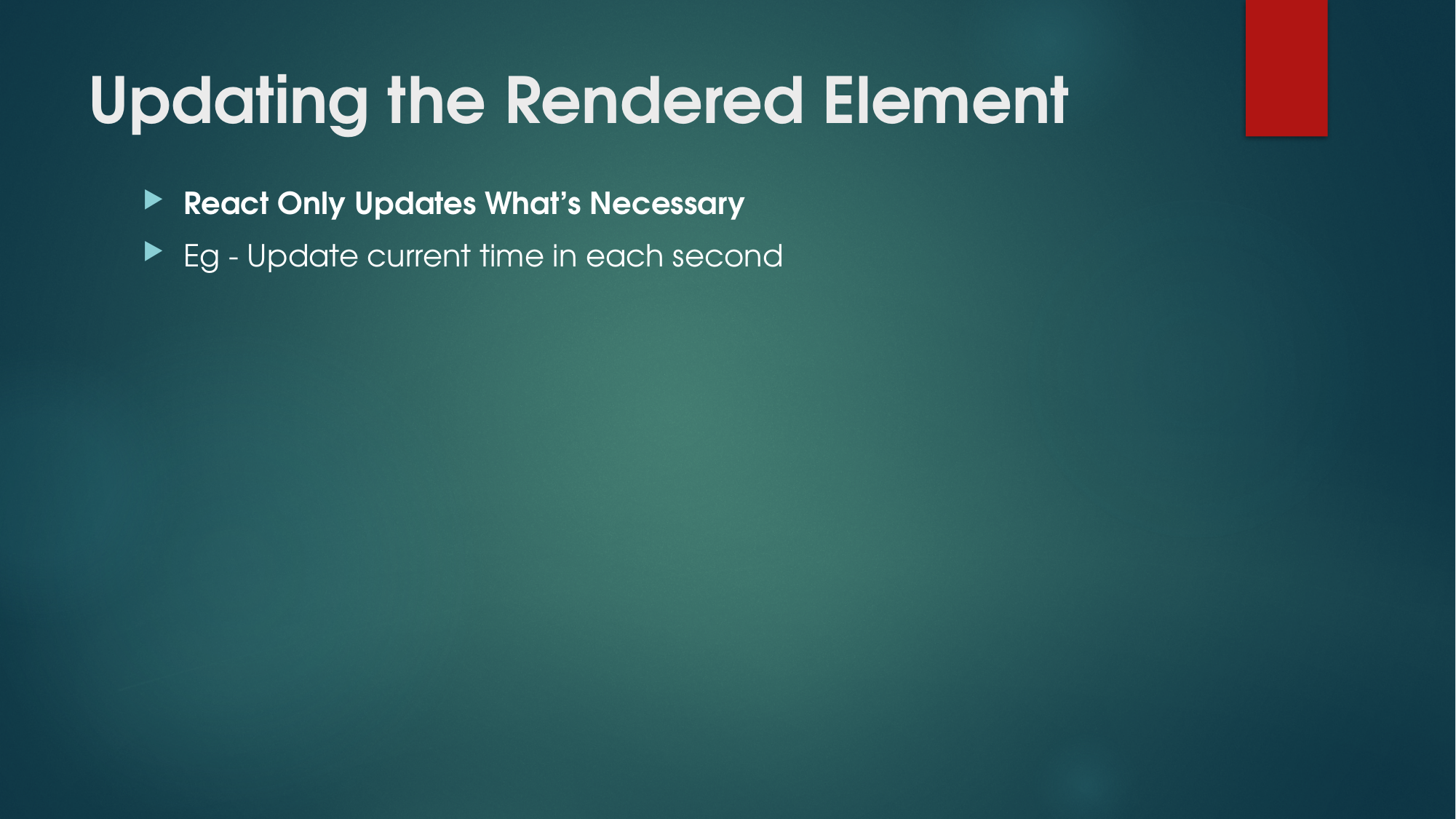

# Updating the Rendered Element
React Only Updates What’s Necessary
Eg - Update current time in each second